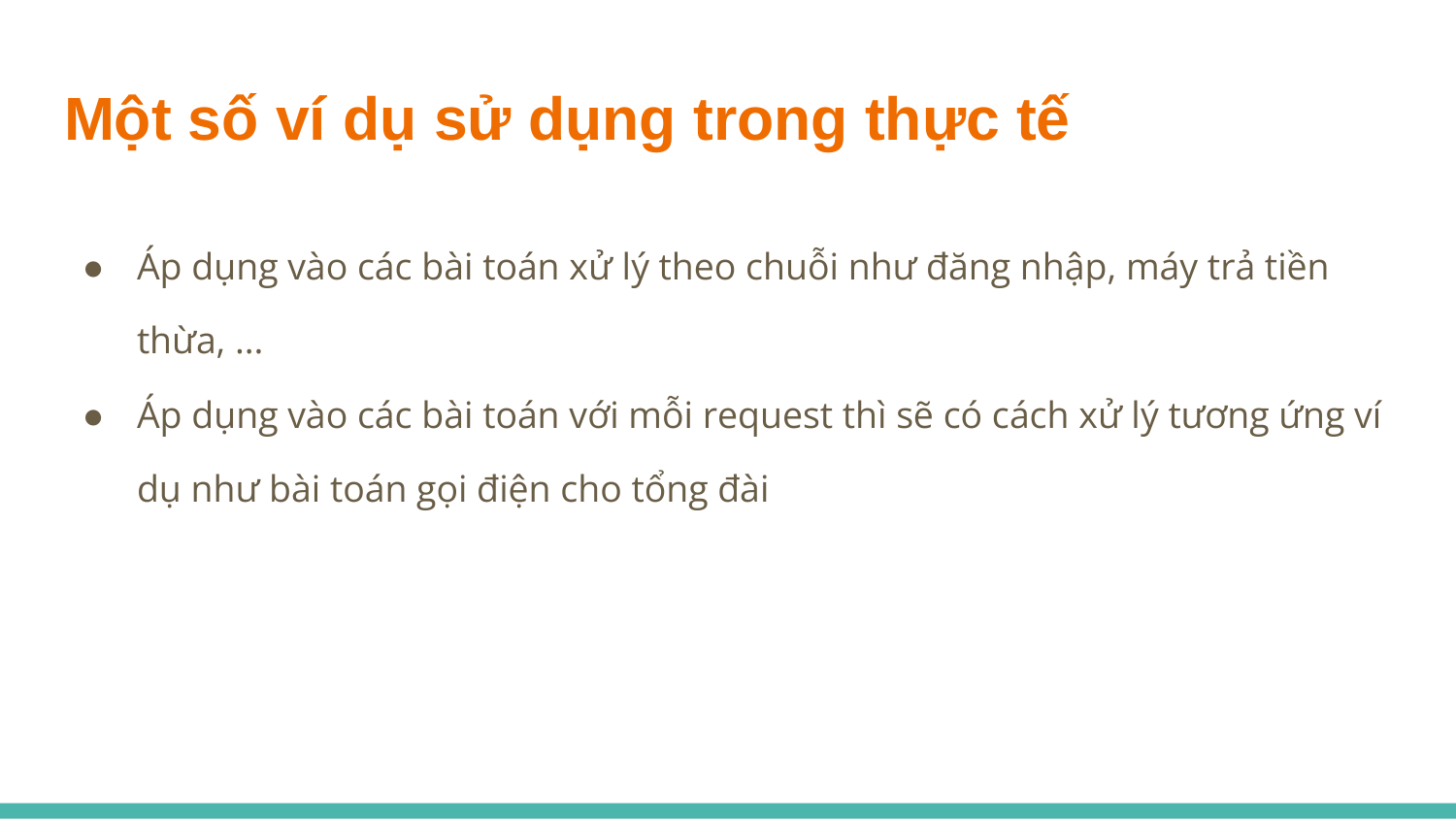

# Một số ví dụ sử dụng trong thực tế
Áp dụng vào các bài toán xử lý theo chuỗi như đăng nhập, máy trả tiền thừa, ...
Áp dụng vào các bài toán với mỗi request thì sẽ có cách xử lý tương ứng ví dụ như bài toán gọi điện cho tổng đài